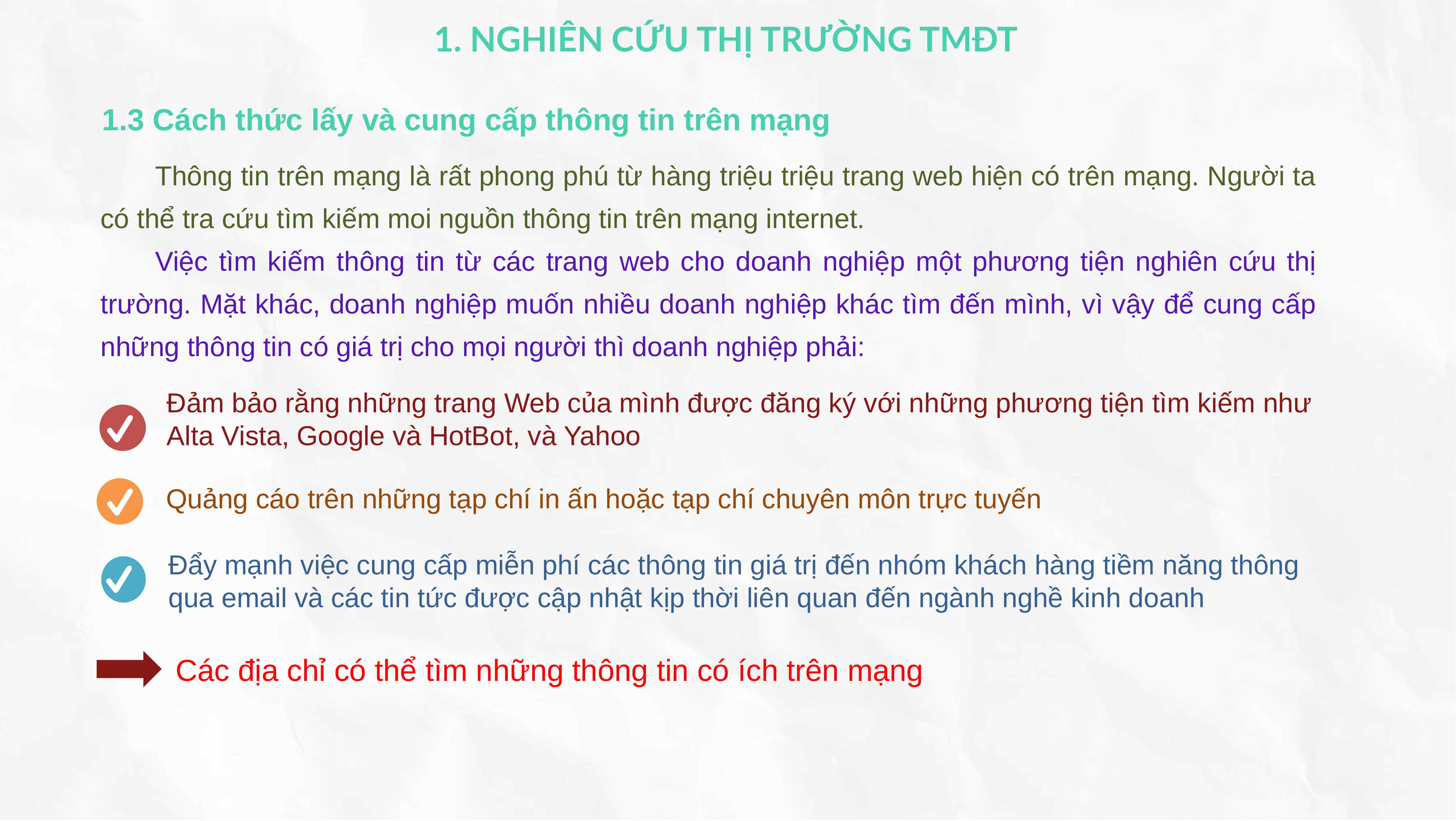

1. NGHIÊN CỨU THỊ TRƯỜNG TMĐT
1.3 Cách thức lấy và cung cấp thông tin trên mạng
	Thông tin trên mạng là rất phong phú từ hàng triệu triệu trang web hiện có trên mạng. Người ta có thể tra cứu tìm kiếm moi nguồn thông tin trên mạng internet.
	Việc tìm kiếm thông tin từ các trang web cho doanh nghiệp một phương tiện nghiên cứu thị trường. Mặt khác, doanh nghiệp muốn nhiều doanh nghiệp khác tìm đến mình, vì vậy để cung cấp những thông tin có giá trị cho mọi người thì doanh nghiệp phải:
Ðảm bảo rằng những trang Web của mình được đăng ký với những phương tiện tìm kiếm như Alta Vista, Google và HotBot, và Yahoo
Quảng cáo trên những tạp chí in ấn hoặc tạp chí chuyên môn trực tuyến
Ðẩy mạnh việc cung cấp miễn phí các thông tin giá trị đến nhóm khách hàng tiềm năng thông qua email và các tin tức được cập nhật kịp thời liên quan đến ngành nghề kinh doanh

Các địa chỉ có thể tìm những thông tin có ích trên mạng